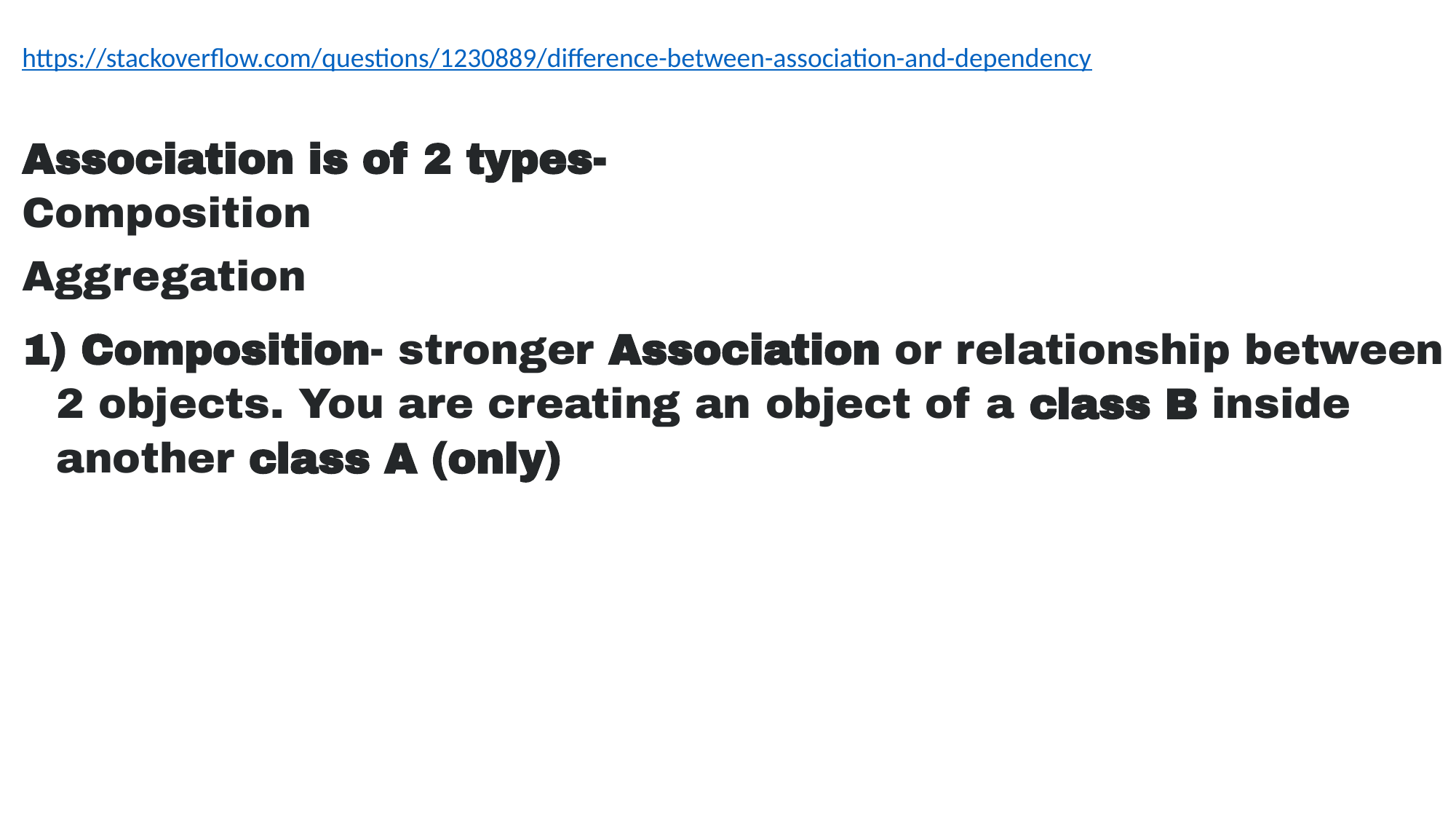

https://stackoverflow.com/questions/1230889/difference-between-association-and-dependency

Association is of 2 types-
Composition
Aggregation
1) Composition- stronger Association or relationship between 2 objects. You are creating an object of a class B inside another class A (only)